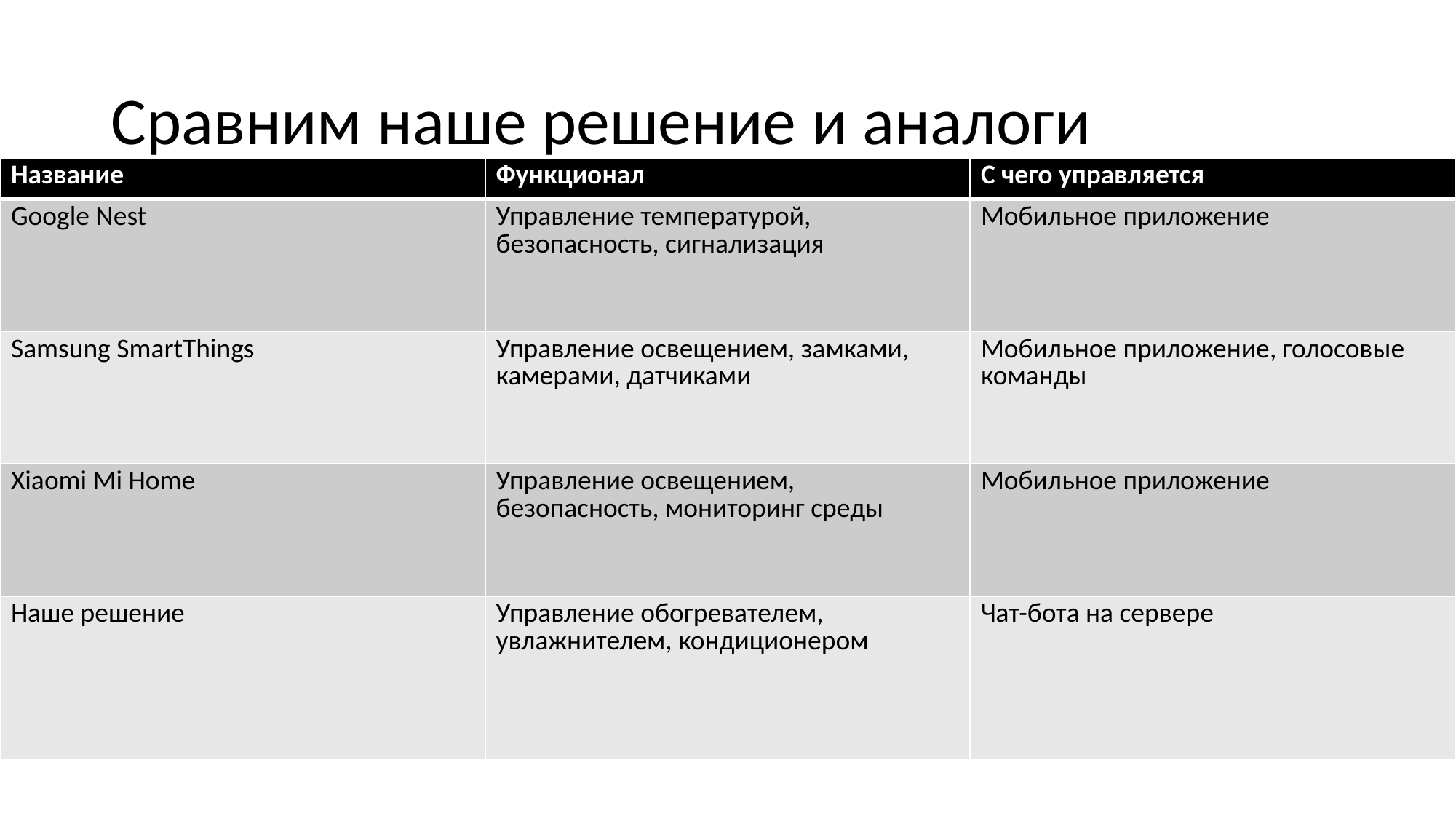

# Сравним наше решение и аналоги
| Название | Функционал | С чего управляется |
| --- | --- | --- |
| Google Nest | Управление температурой, безопасность, сигнализация | Мобильное приложение |
| Samsung SmartThings | Управление освещением, замками, камерами, датчиками | Мобильное приложение, голосовые команды |
| Xiaomi Mi Home | Управление освещением, безопасность, мониторинг среды | Мобильное приложение |
| Наше решение | Управление обогревателем, увлажнителем, кондиционером | Чат-бота на сервере |